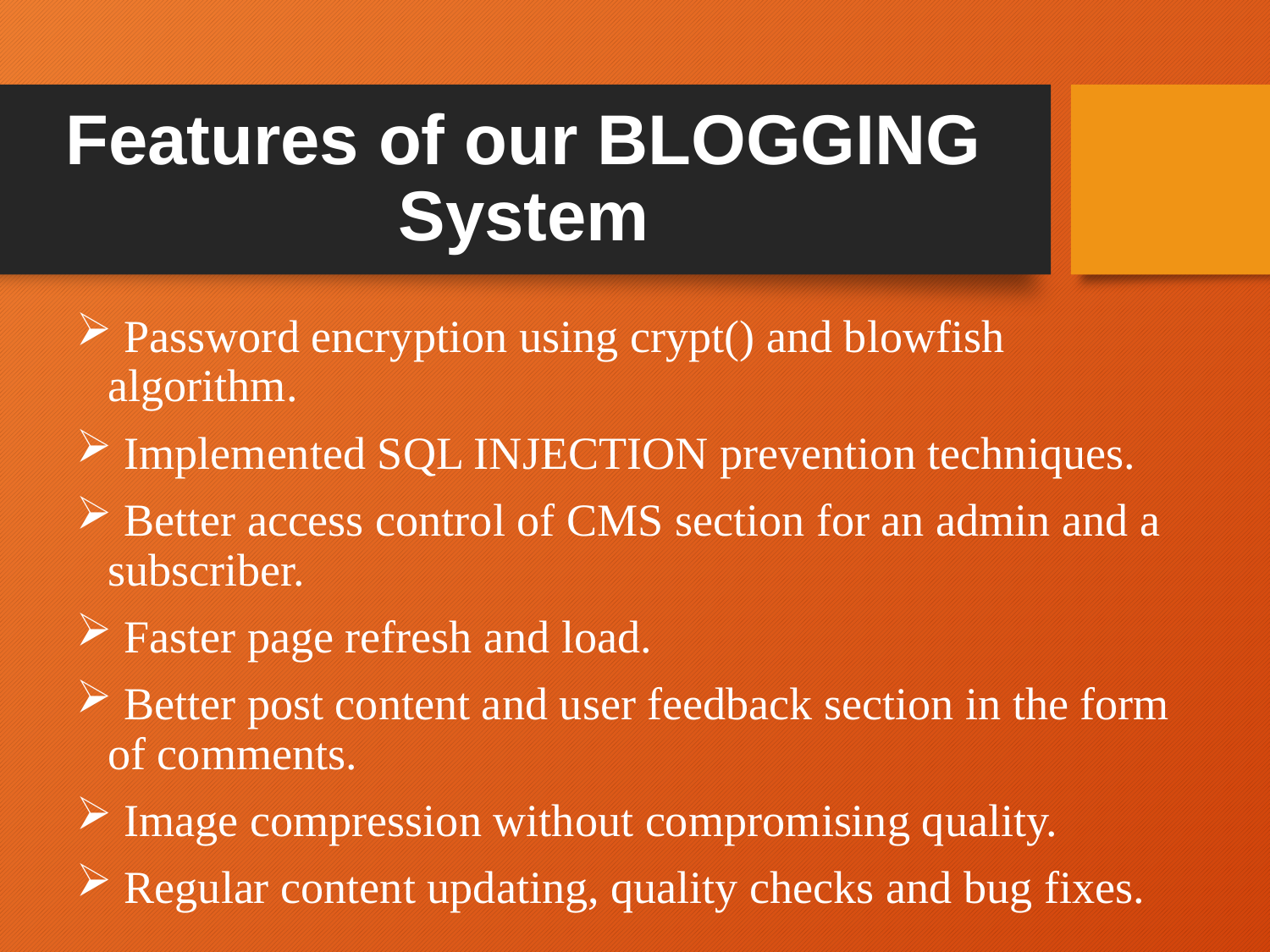

# Features of our BLOGGING System
 Password encryption using crypt() and blowfish algorithm.
 Implemented SQL INJECTION prevention techniques.
 Better access control of CMS section for an admin and a subscriber.
 Faster page refresh and load.
 Better post content and user feedback section in the form of comments.
 Image compression without compromising quality.
 Regular content updating, quality checks and bug fixes.